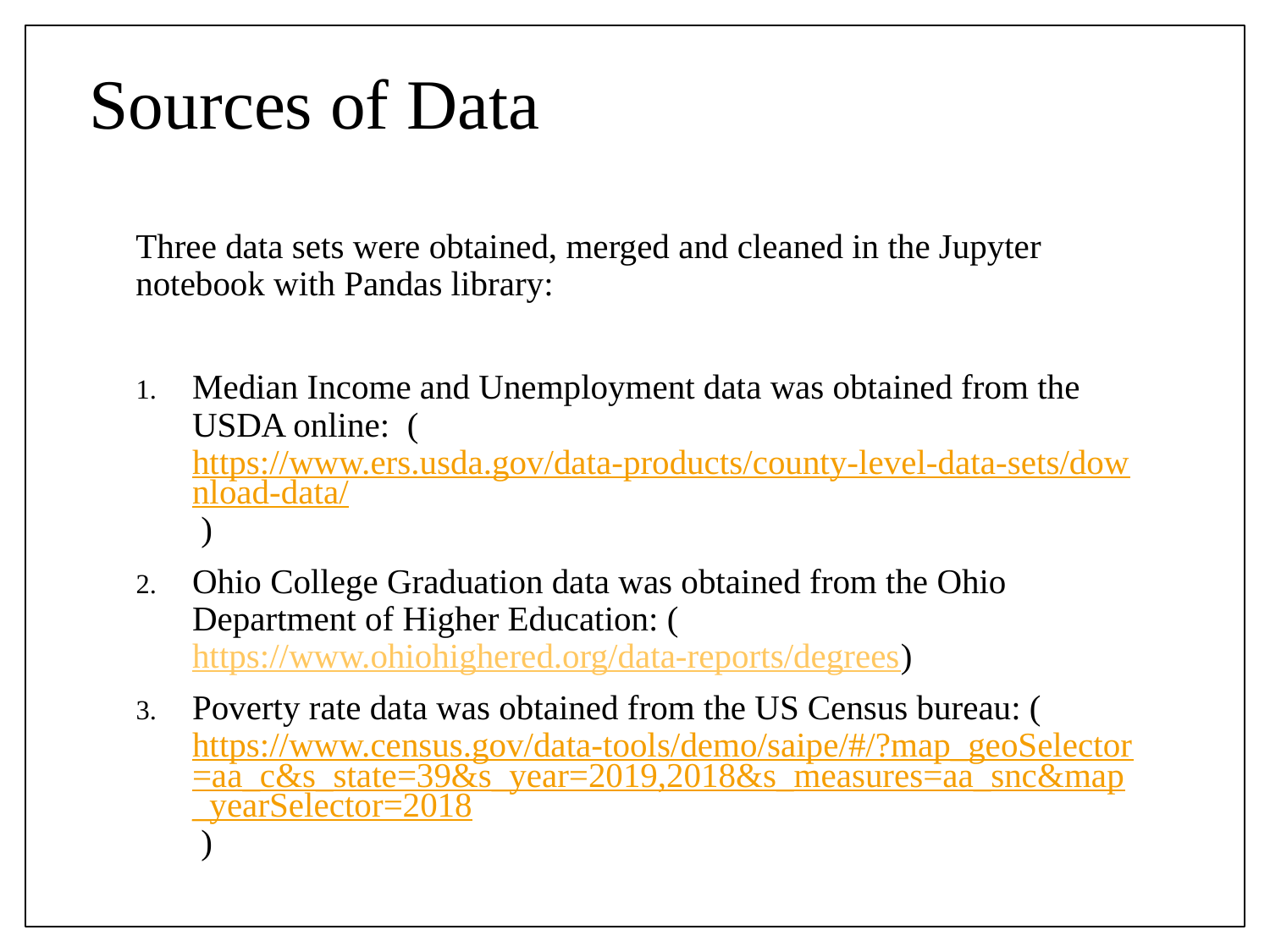

# Sources of Data
Three data sets were obtained, merged and cleaned in the Jupyter notebook with Pandas library:

Median Income and Unemployment data was obtained from the USDA online:  (https://www.ers.usda.gov/data-products/county-level-data-sets/download-data/ )
Ohio College Graduation data was obtained from the Ohio Department of Higher Education: (https://www.ohiohighered.org/data-reports/degrees)
Poverty rate data was obtained from the US Census bureau: (https://www.census.gov/data-tools/demo/saipe/#/?map_geoSelector=aa_c&s_state=39&s_year=2019,2018&s_measures=aa_snc&map_yearSelector=2018 )